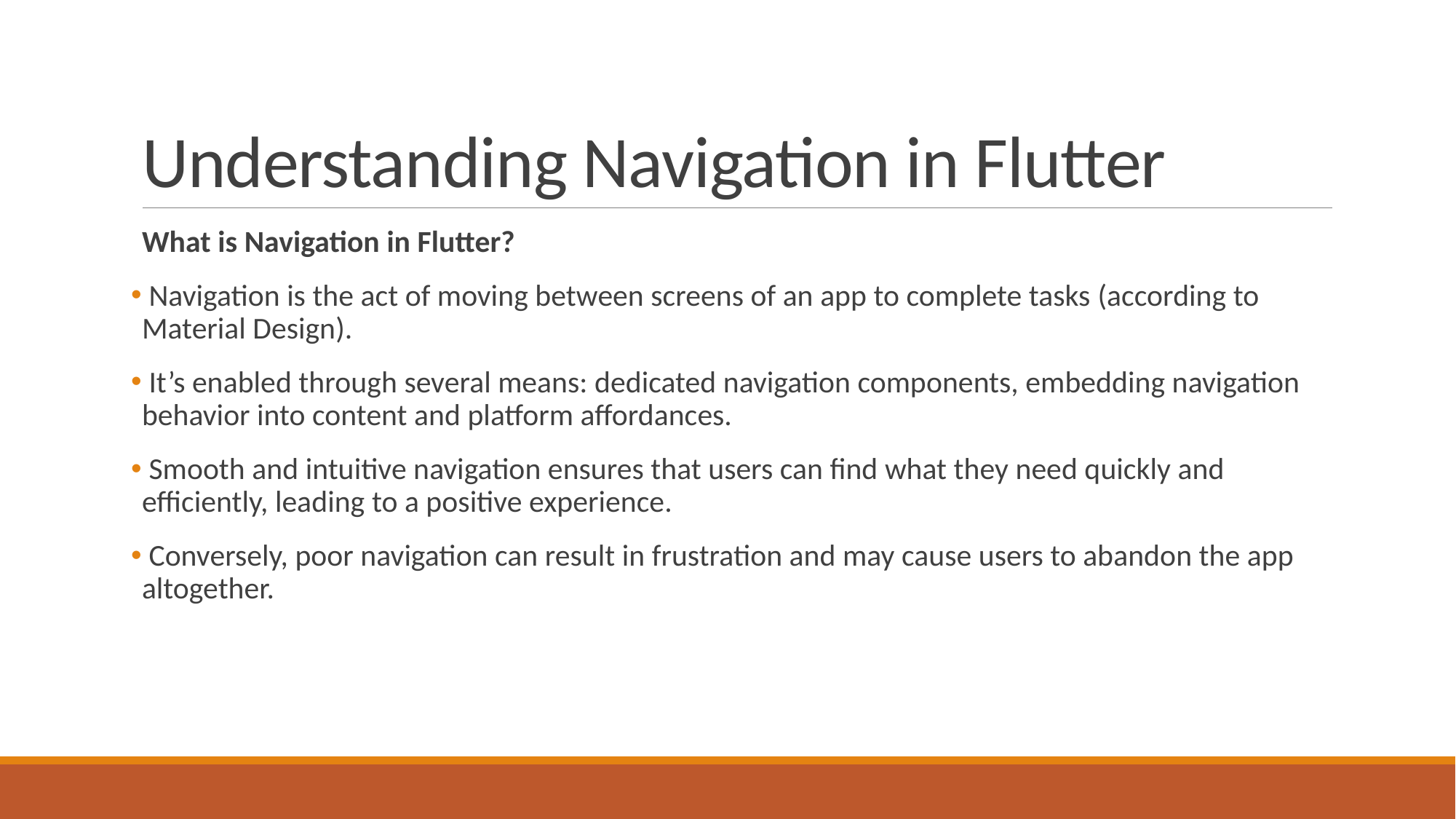

# Understanding Navigation in Flutter
What is Navigation in Flutter?
 Navigation is the act of moving between screens of an app to complete tasks (according to Material Design).
 It’s enabled through several means: dedicated navigation components, embedding navigation behavior into content and platform affordances.
 Smooth and intuitive navigation ensures that users can find what they need quickly and efficiently, leading to a positive experience.
 Conversely, poor navigation can result in frustration and may cause users to abandon the app altogether.